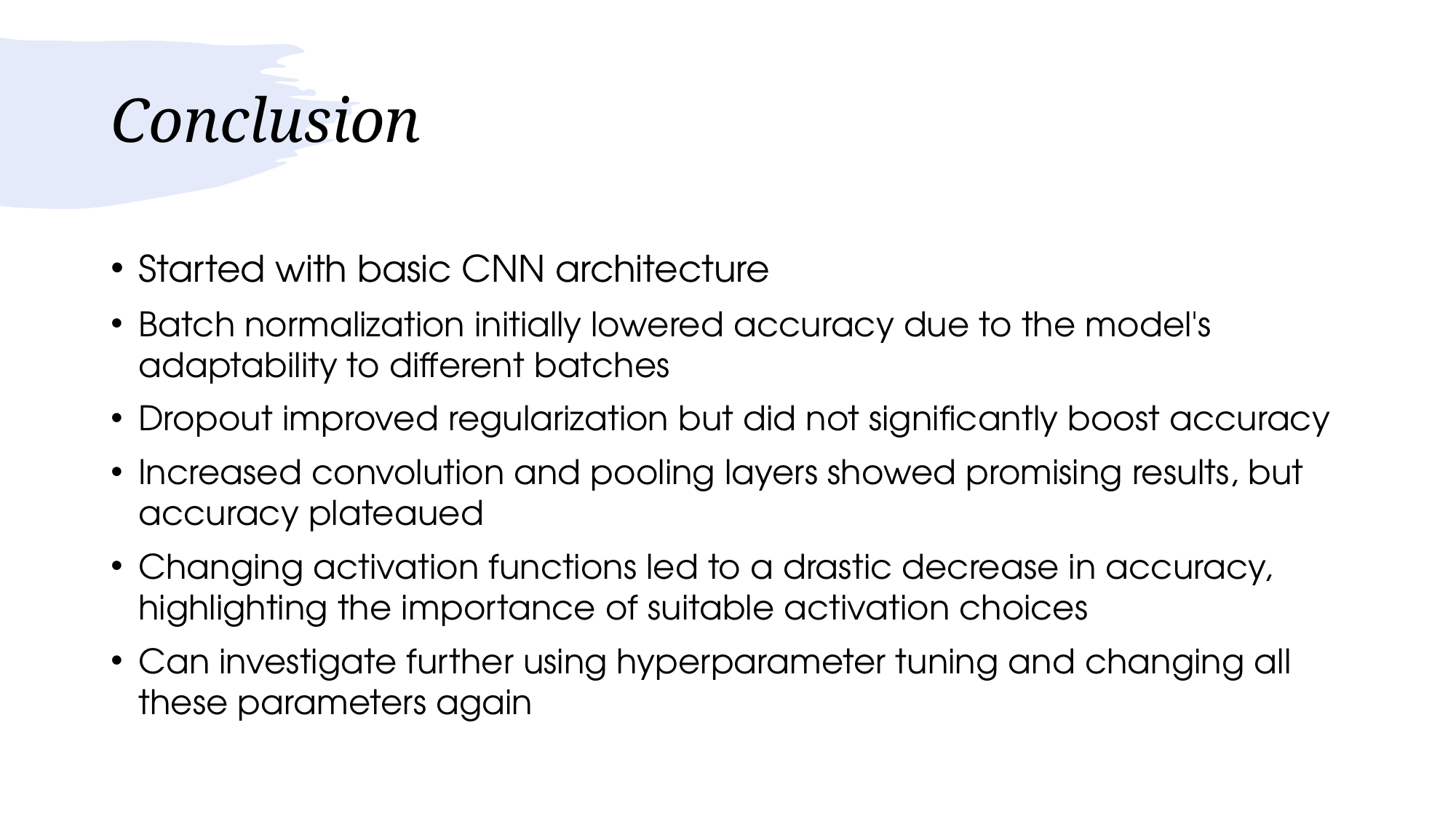

# Conclusion
Started with basic CNN architecture
Batch normalization initially lowered accuracy due to the model's adaptability to different batches
Dropout improved regularization but did not significantly boost accuracy
Increased convolution and pooling layers showed promising results, but accuracy plateaued
Changing activation functions led to a drastic decrease in accuracy, highlighting the importance of suitable activation choices
Can investigate further using hyperparameter tuning and changing all these parameters again